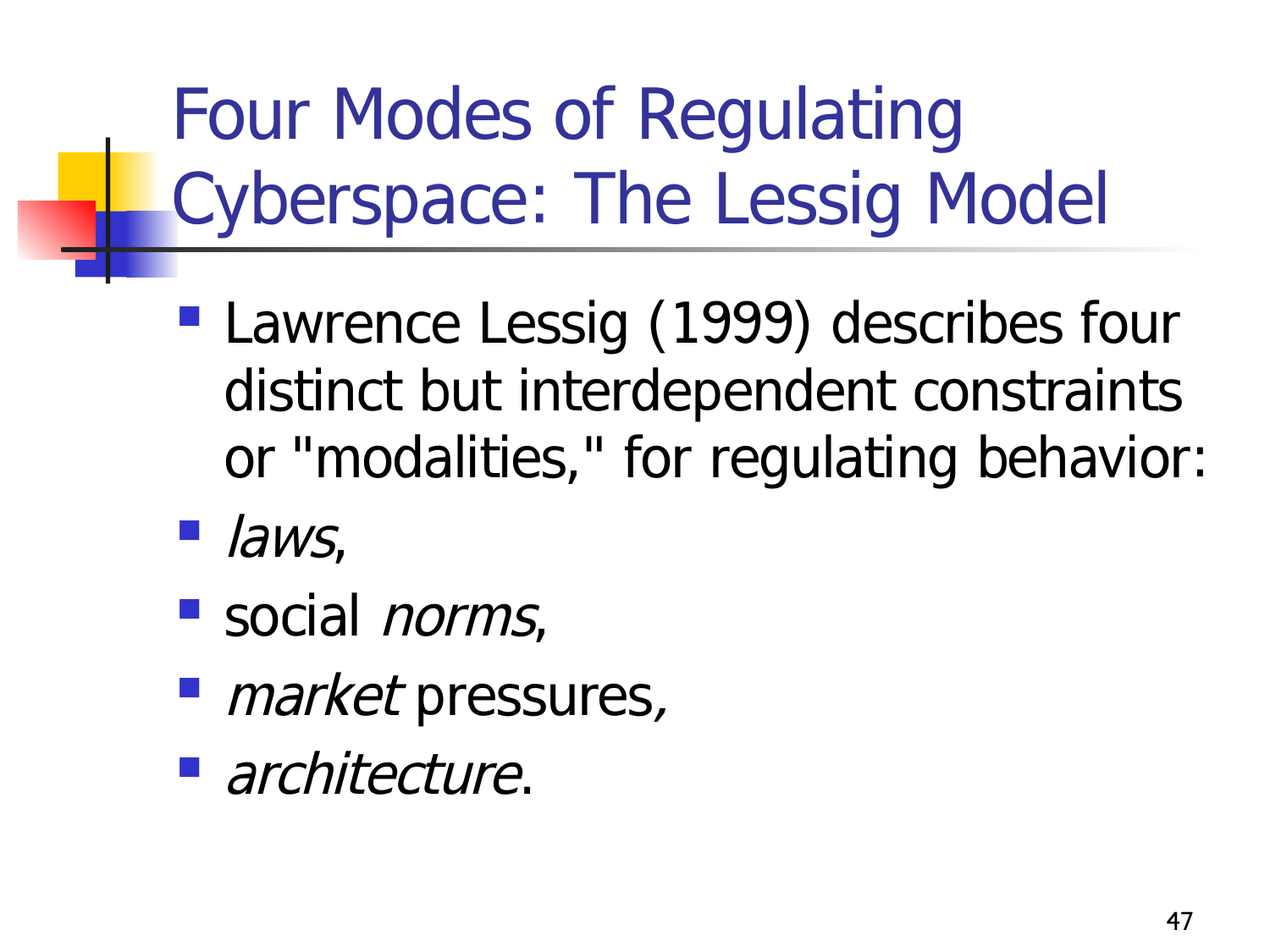

# Four Modes of Regulating Cyberspace: The Lessig Model
Lawrence Lessig (1999) describes four distinct but interdependent constraints or "modalities," for regulating behavior:
laws,
social norms,
market pressures,
architecture.
47